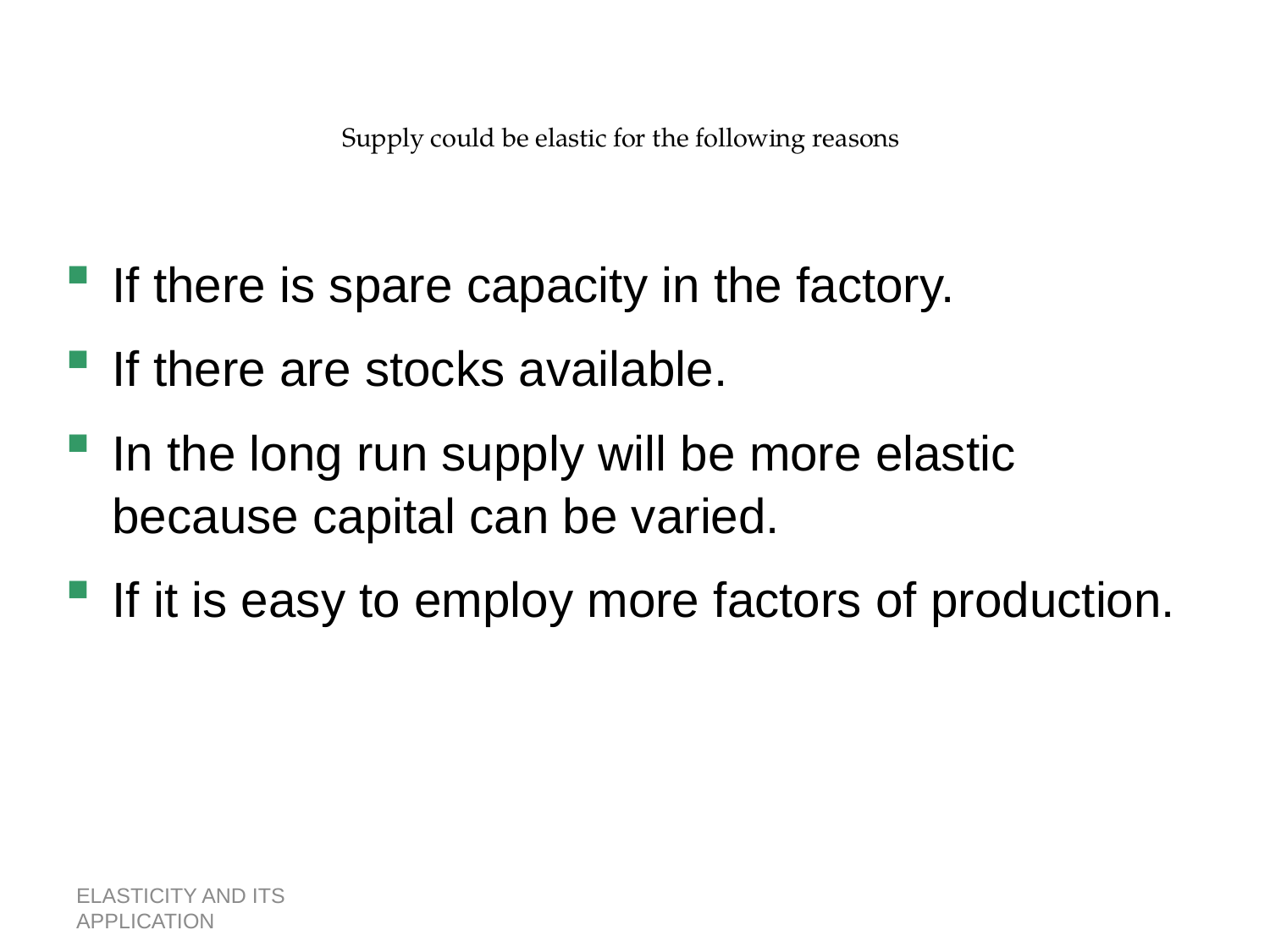

# Supply could be elastic for the following reasons
If there is spare capacity in the factory.
If there are stocks available.
In the long run supply will be more elastic because capital can be varied.
If it is easy to employ more factors of production.

ELASTICITY AND ITS APPLICATION
45